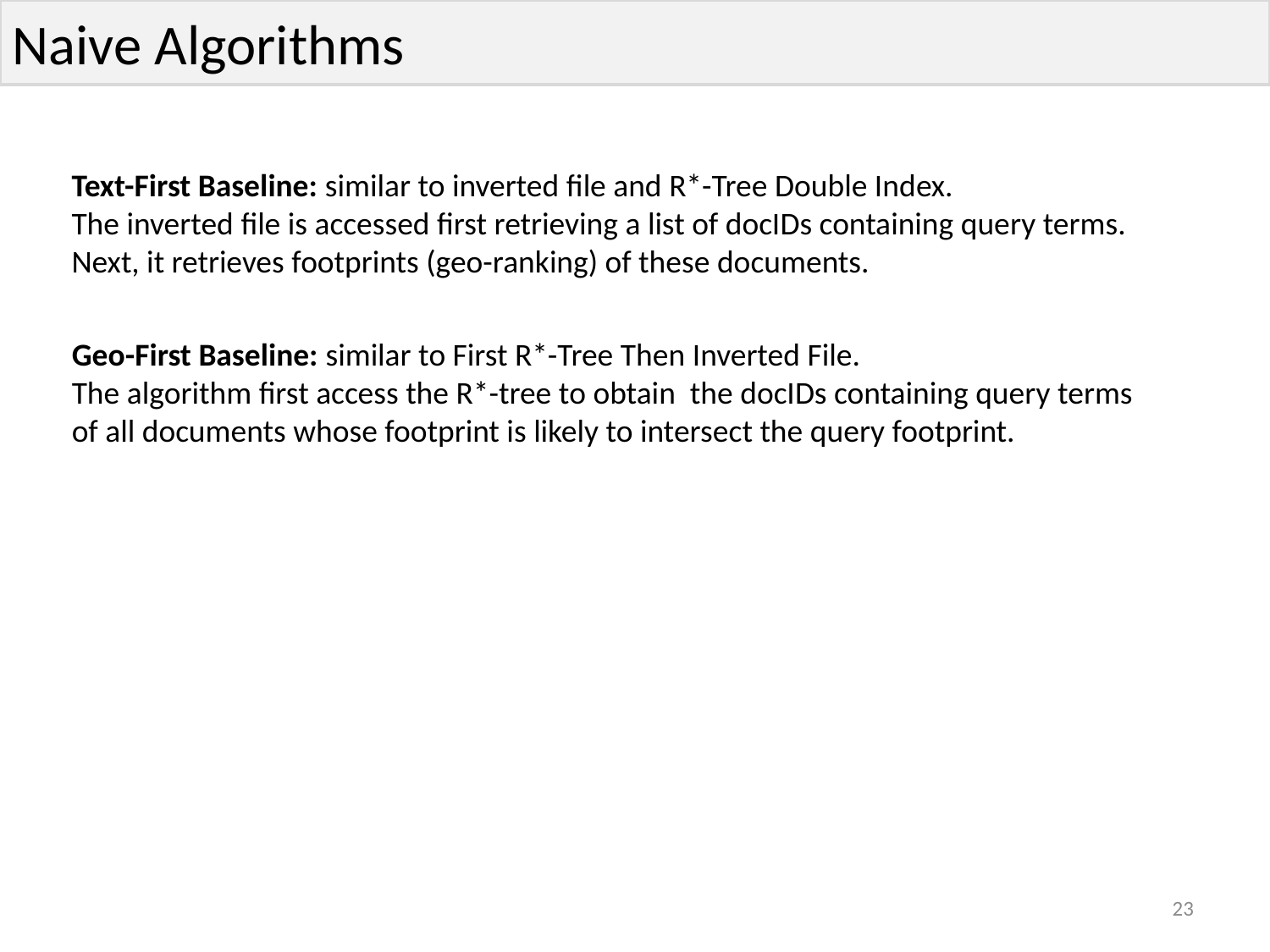

Naive Algorithms
Text-First Baseline: similar to inverted file and R*-Tree Double Index.
The inverted file is accessed first retrieving a list of docIDs containing query terms.
Next, it retrieves footprints (geo-ranking) of these documents.

Geo-First Baseline: similar to First R*-Tree Then Inverted File.
The algorithm first access the R*-tree to obtain  the docIDs containing query terms
of all documents whose footprint is likely to intersect the query footprint.
23